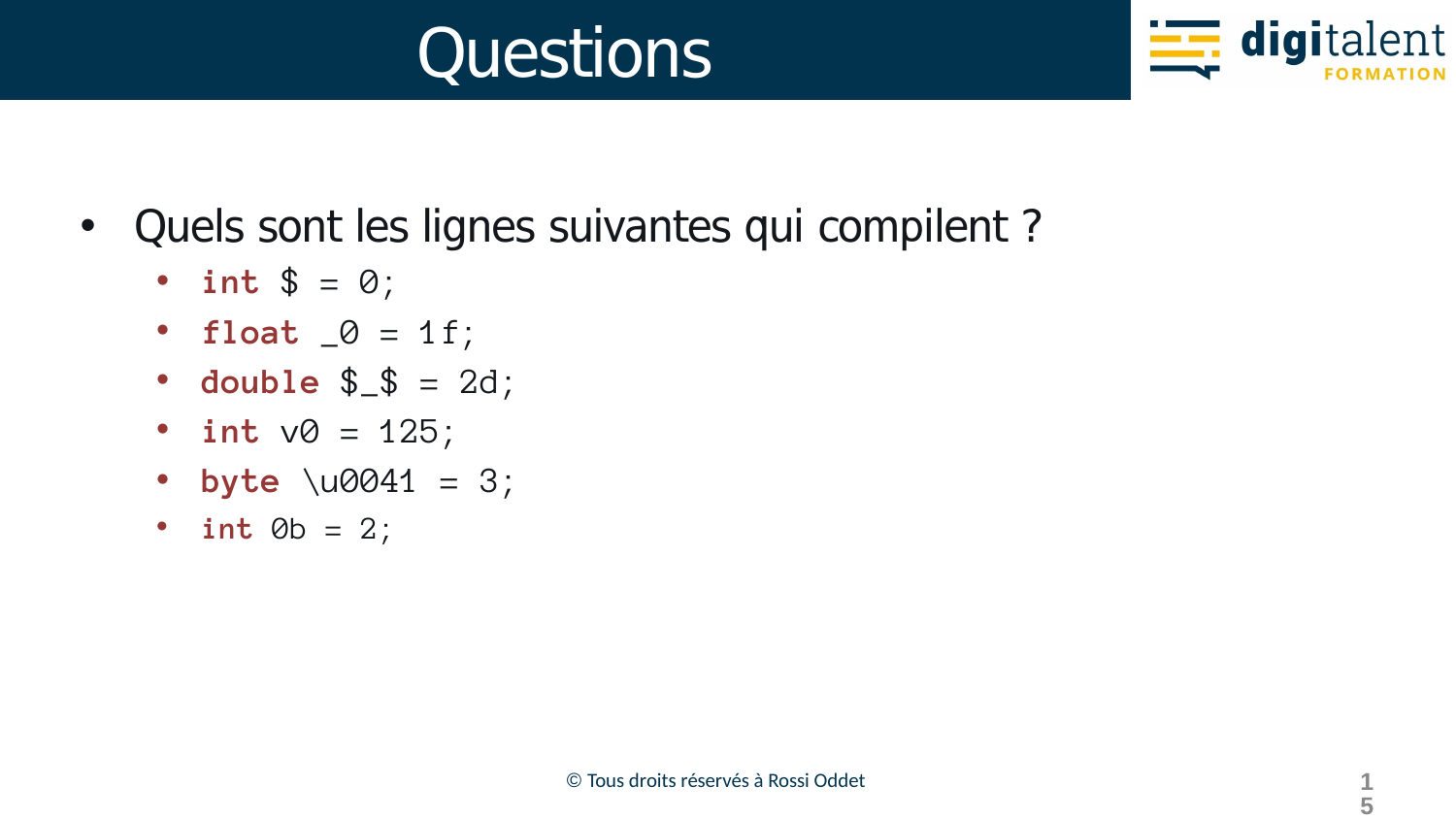

# Questions
Quels sont les lignes suivantes qui compilent ?
int $ = 0;
float _0 = 1f;
double $_$ = 2d;
int v0 = 125;
byte \u0041 = 3;
int 0b = 2;

15